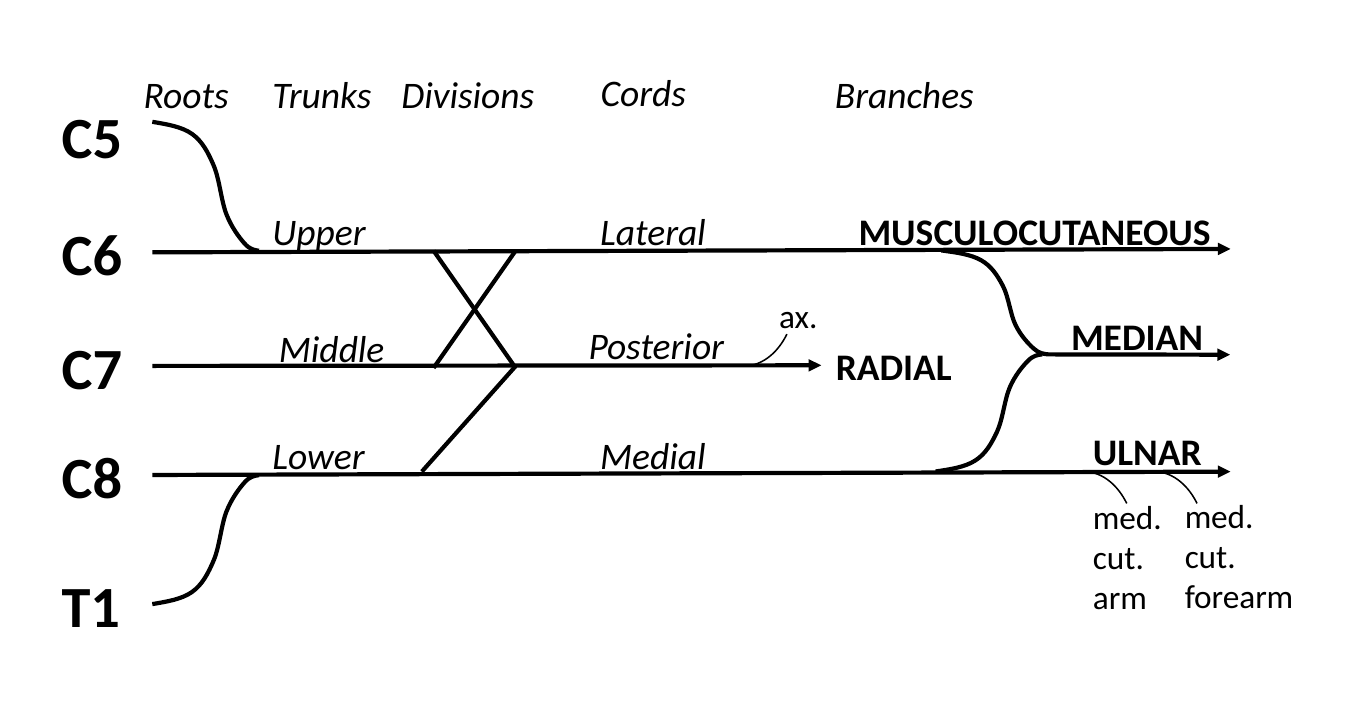

Cords
Roots
Trunks
Divisions
Branches
C5

Upper
Lateral
MUSCULOCUTANEOUS
C6

ax.
MEDIAN
Posterior
Middle
C7
RADIAL

ULNAR
Lower
Medial
C8

med. cut. forearm
med. cut. arm
T1